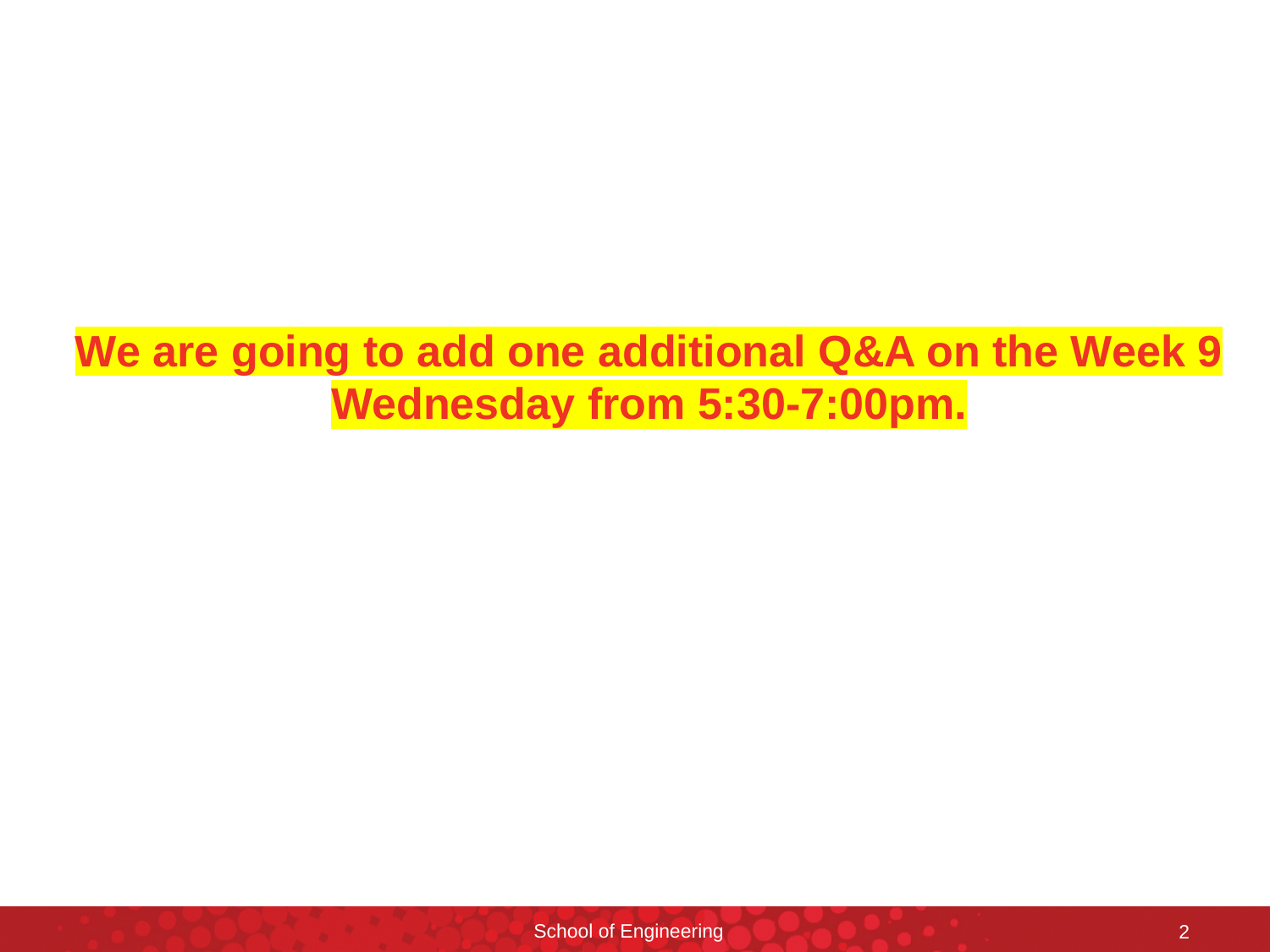

# We are going to add one additional Q&A on the Week 9 Wednesday from 5:30-7:00pm.
School of Engineering
2